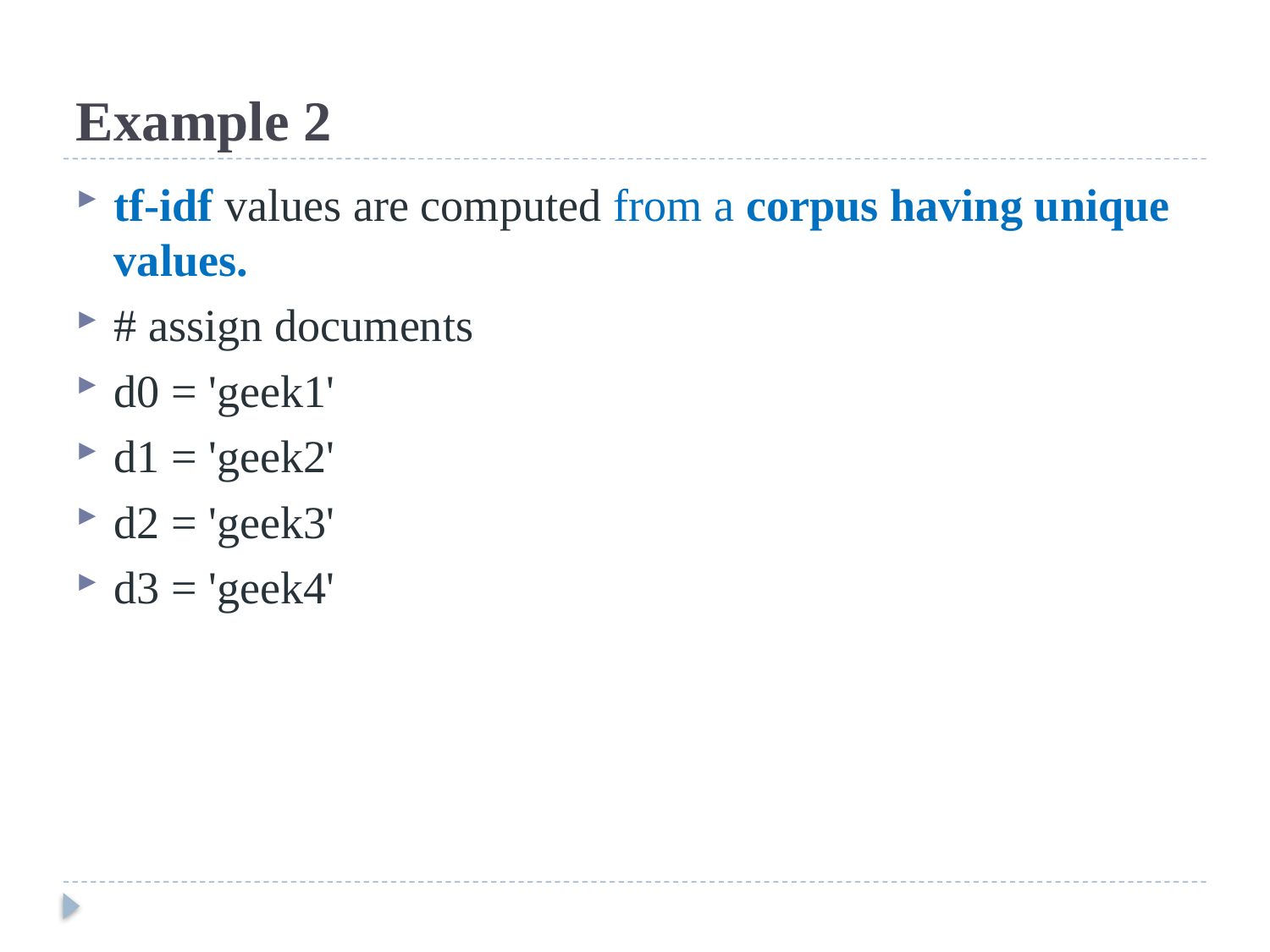

# Example 2
tf-idf values are computed from a corpus having unique values.
# assign documents
d0 = 'geek1'
d1 = 'geek2'
d2 = 'geek3'
d3 = 'geek4'